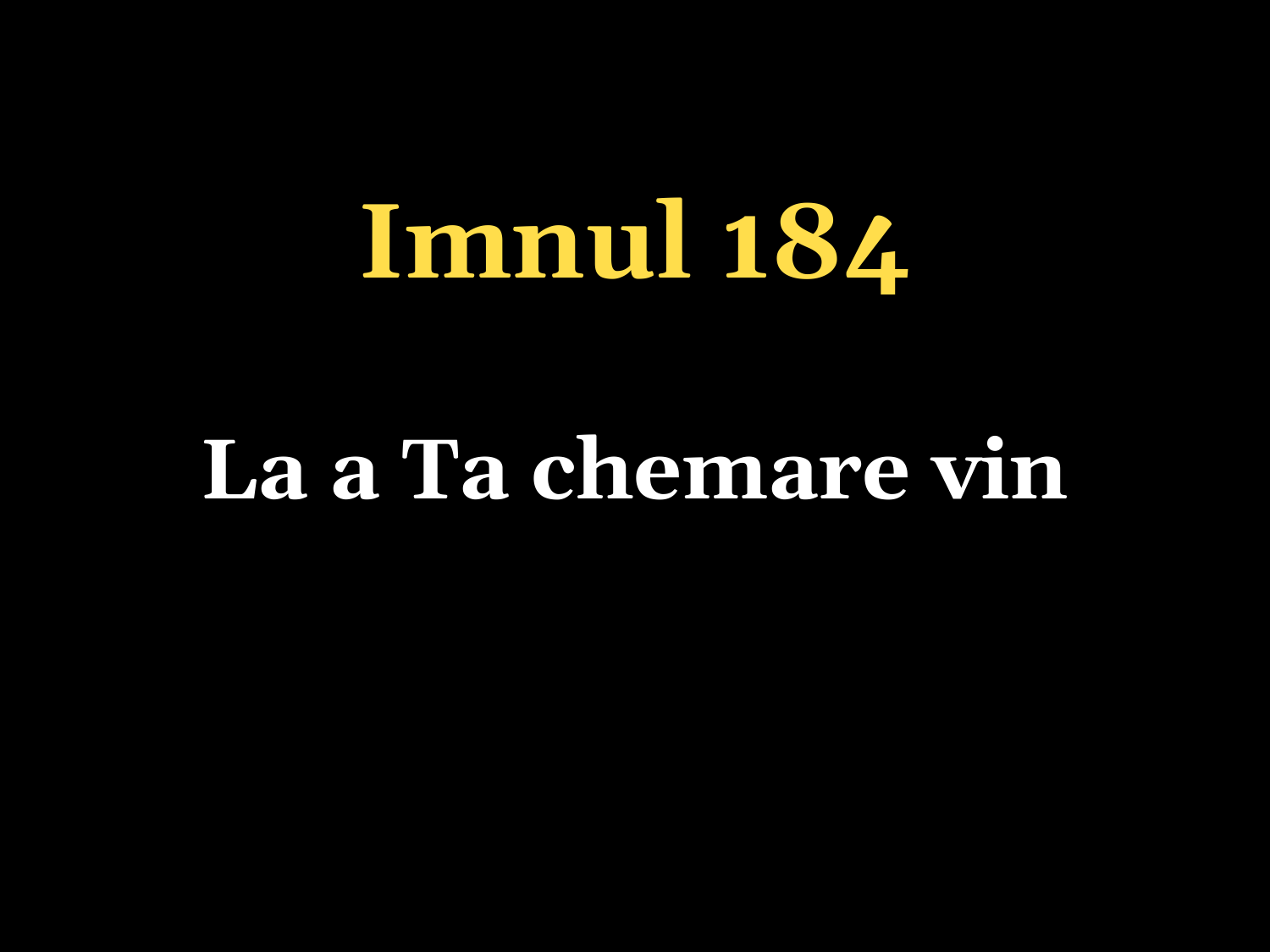

Imnul 184

La a Ta chemare vin
131/920